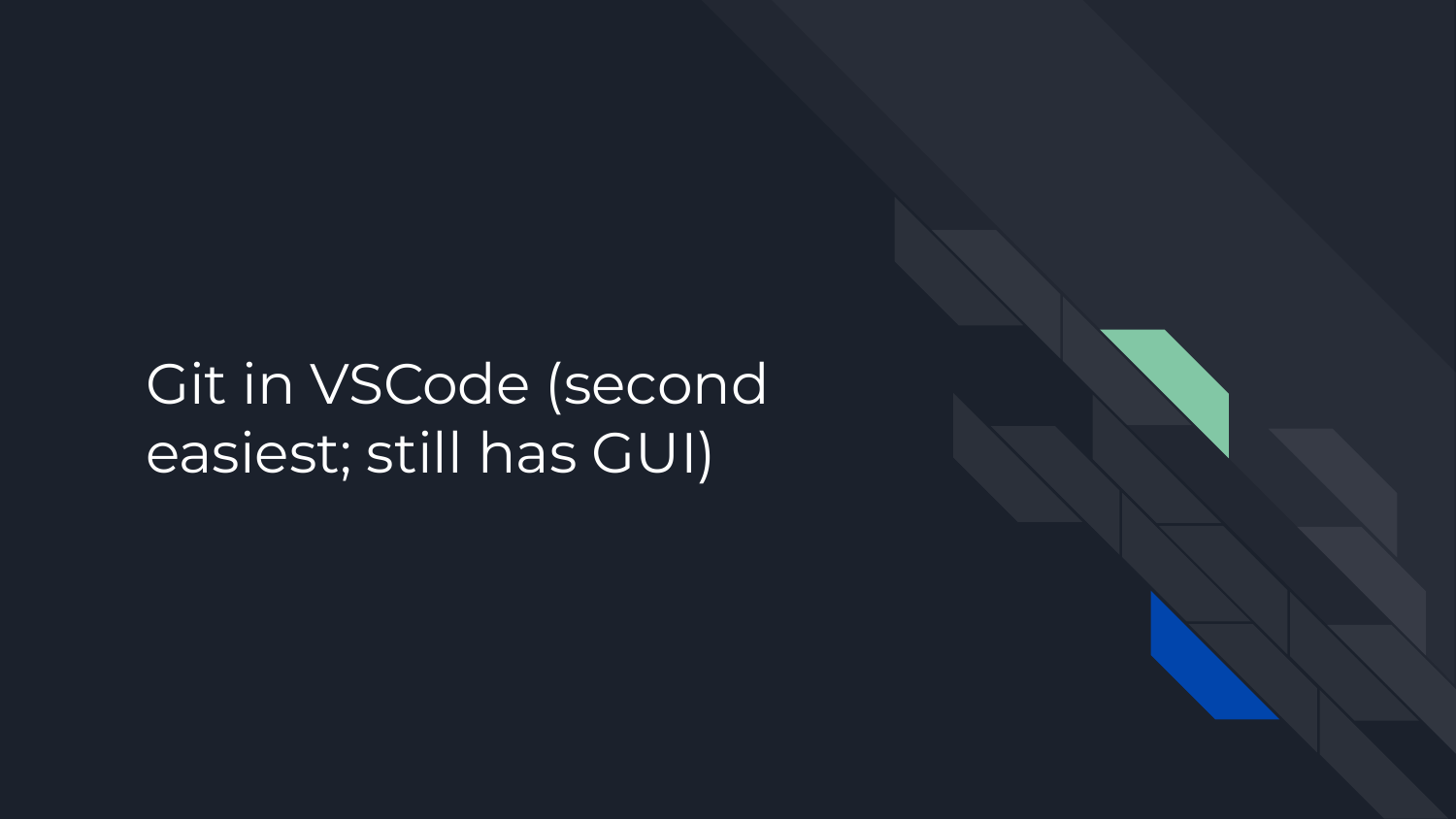

# Git in VSCode (second easiest; still has GUI)